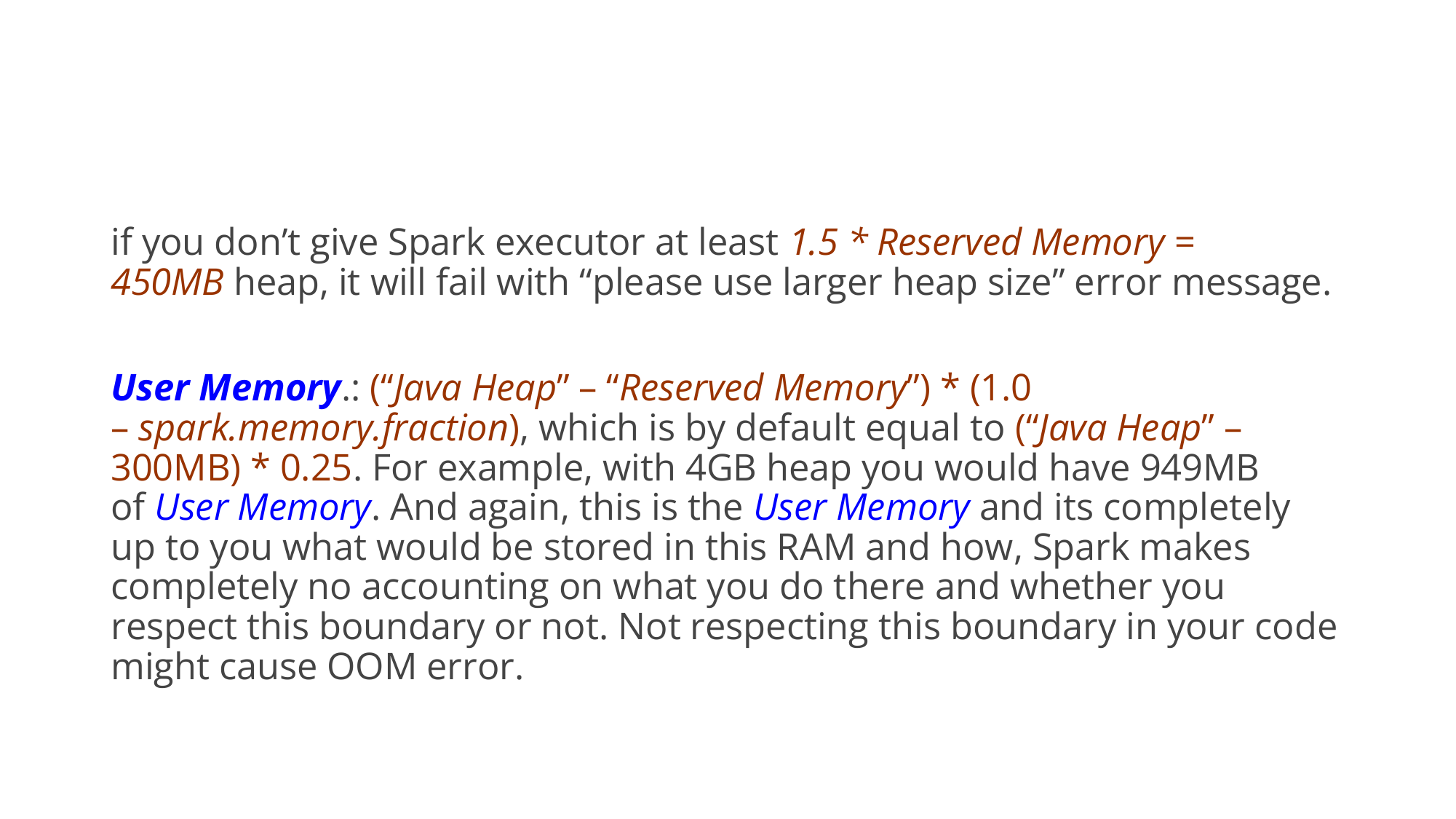

#
if you don’t give Spark executor at least 1.5 * Reserved Memory = 450MB heap, it will fail with “please use larger heap size” error message.

User Memory.: (“Java Heap” – “Reserved Memory”) * (1.0 – spark.memory.fraction), which is by default equal to (“Java Heap” – 300MB) * 0.25. For example, with 4GB heap you would have 949MB of User Memory. And again, this is the User Memory and its completely up to you what would be stored in this RAM and how, Spark makes completely no accounting on what you do there and whether you respect this boundary or not. Not respecting this boundary in your code might cause OOM error.